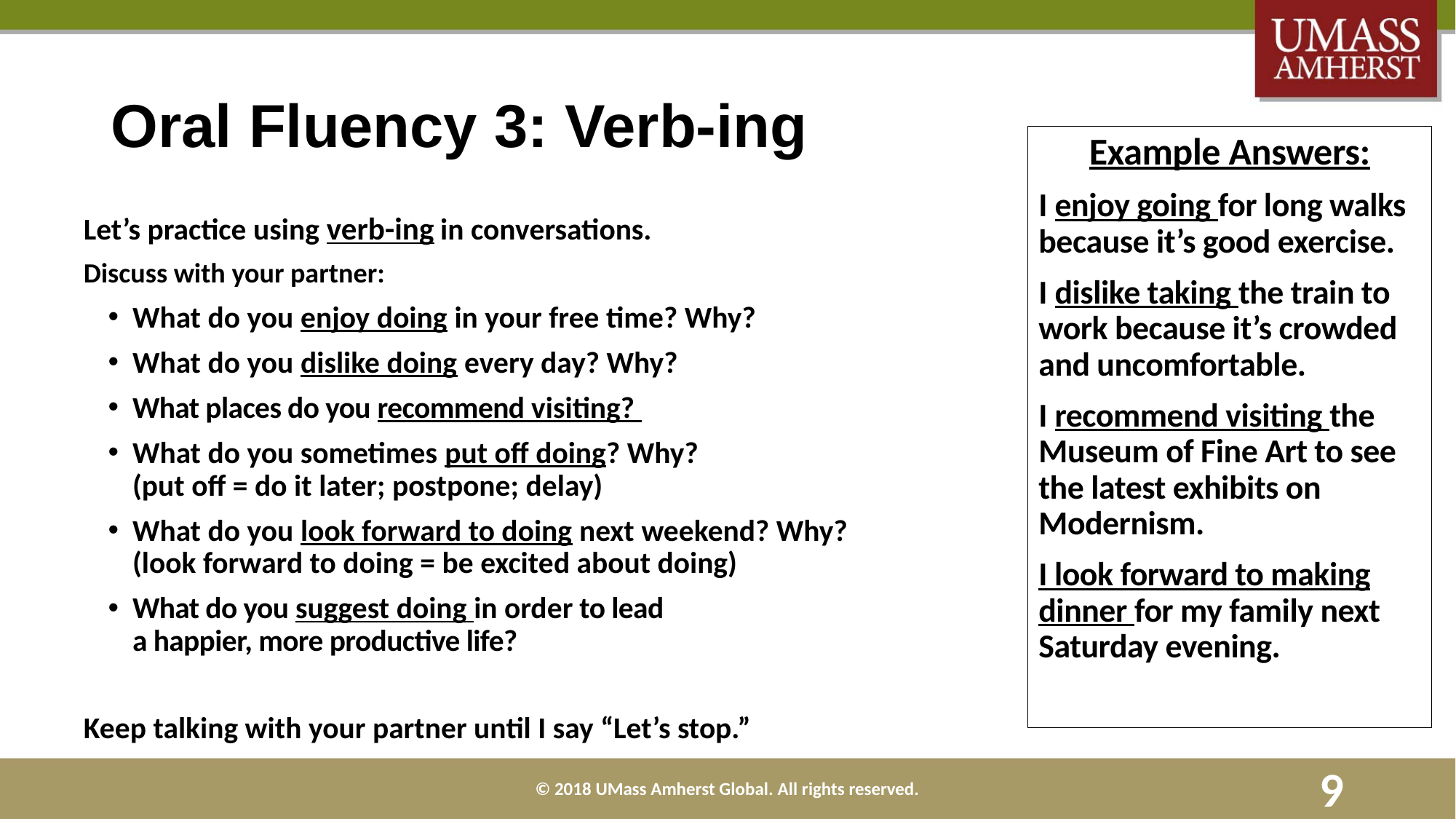

# Oral Fluency 3: Verb-ing
Example Answers:
I enjoy going for long walks because it’s good exercise.
I dislike taking the train to work because it’s crowded and uncomfortable.
I recommend visiting the Museum of Fine Art to see the latest exhibits on Modernism.
I look forward to making dinner for my family next Saturday evening.
Let’s practice using verb-ing in conversations.
Discuss with your partner:
What do you enjoy doing in your free time? Why?
What do you dislike doing every day? Why?
What places do you recommend visiting?
What do you sometimes put off doing? Why?
(put off = do it later; postpone; delay)
What do you look forward to doing next weekend? Why?
(look forward to doing = be excited about doing)
What do you suggest doing in order to lead
a happier, more productive life?

Keep talking with your partner until I say “Let’s stop.”

© 2018 UMass Amherst Global. All rights reserved.
9